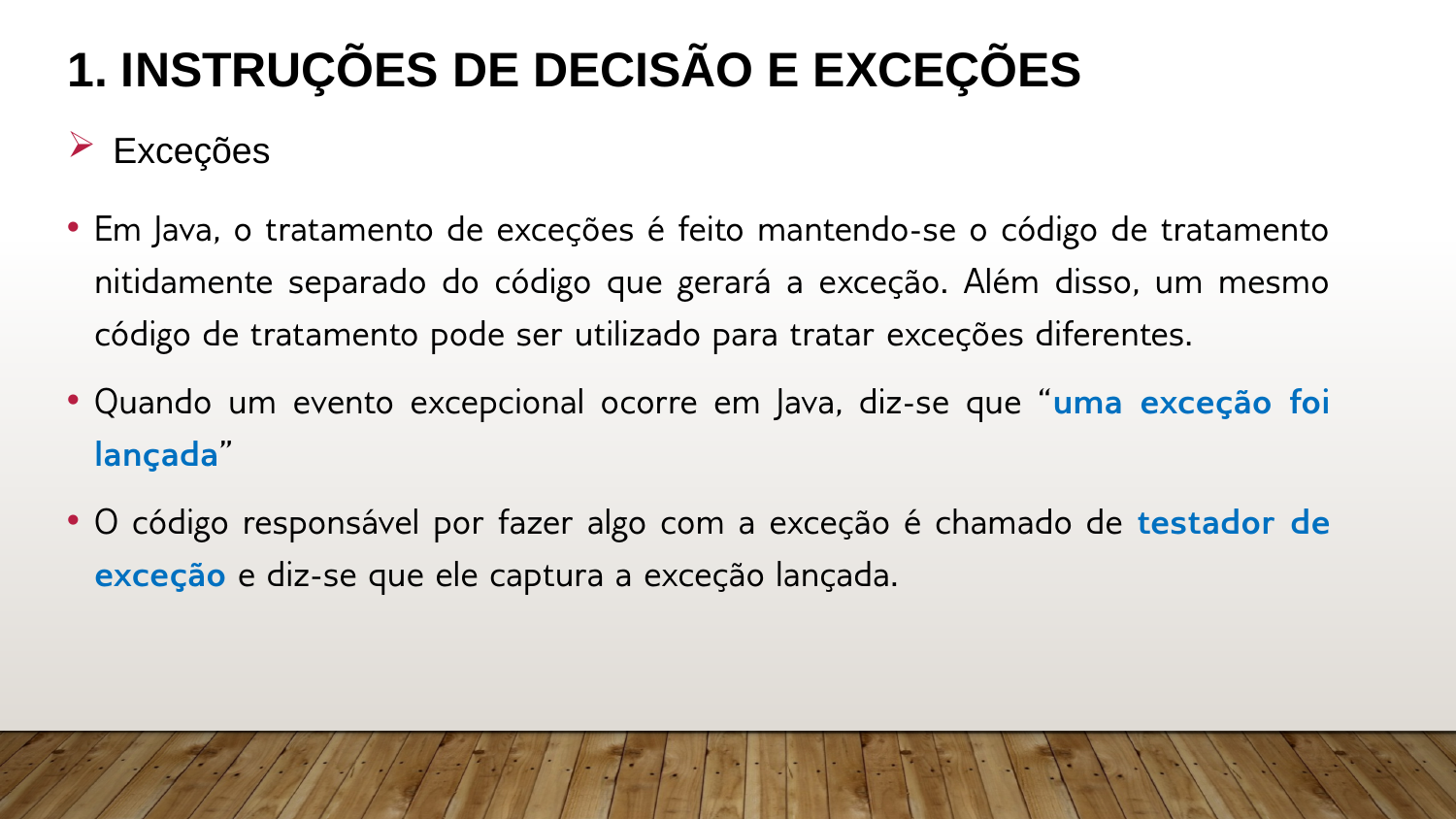

# 1. Instruções de Decisão e Exceções
Exceções
Em Java, o tratamento de exceções é feito mantendo-se o código de tratamento nitidamente separado do código que gerará a exceção. Além disso, um mesmo código de tratamento pode ser utilizado para tratar exceções diferentes.
Quando um evento excepcional ocorre em Java, diz-se que “uma exceção foi lançada”
O código responsável por fazer algo com a exceção é chamado de testador de exceção e diz-se que ele captura a exceção lançada.